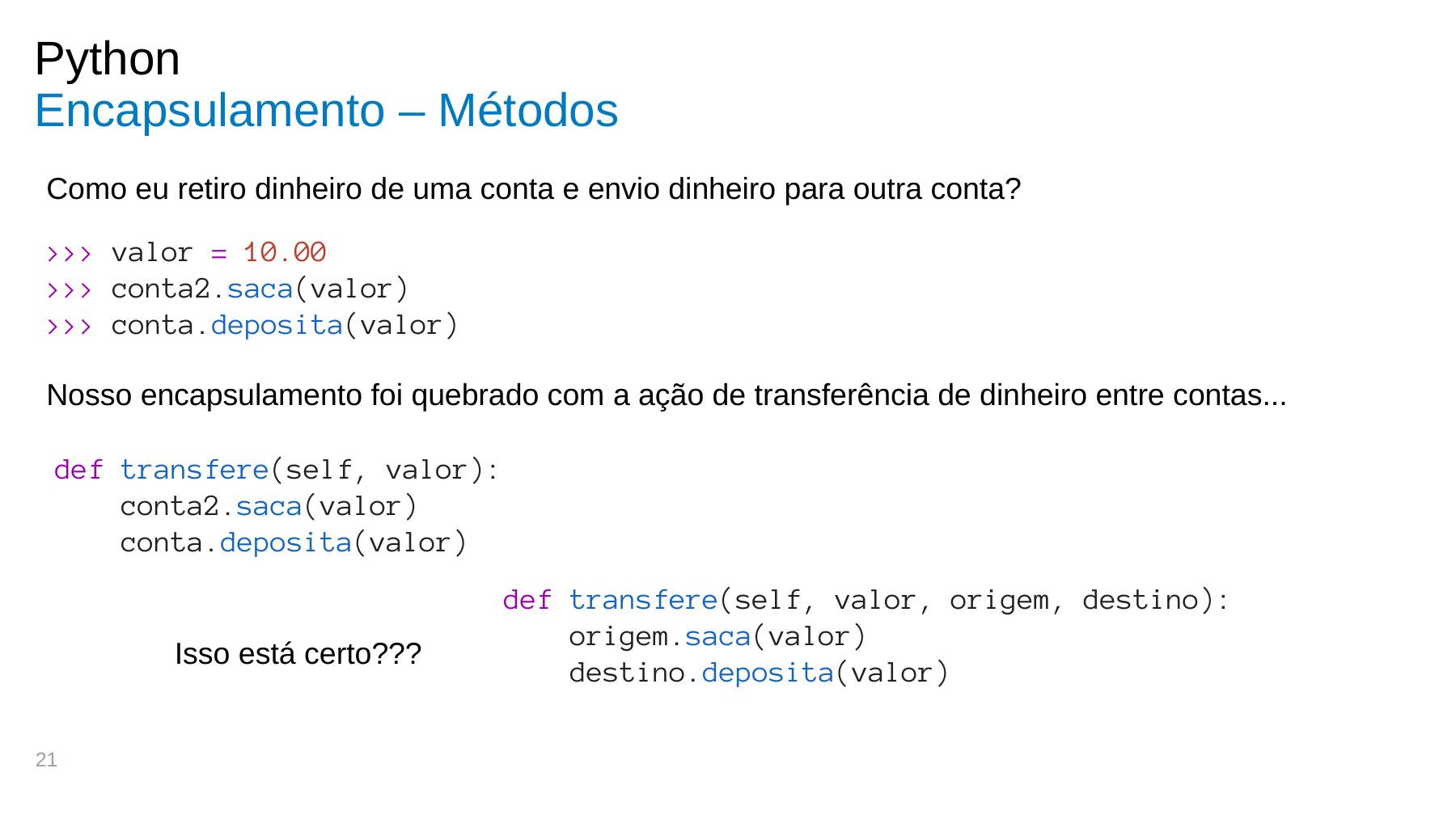

Python
# Encapsulamento – Métodos
Como eu retiro dinheiro de uma conta e envio dinheiro para outra conta?
>>> valor = 10.00
>>> conta2.saca(valor)
>>> conta.deposita(valor)
Nosso encapsulamento foi quebrado com a ação de transferência de dinheiro entre contas...
    def transfere(self, valor):
        conta2.saca(valor)
        conta.deposita(valor)
    def transfere(self, valor, origem, destino):
        origem.saca(valor)
        destino.deposita(valor)
Isso está certo???
21